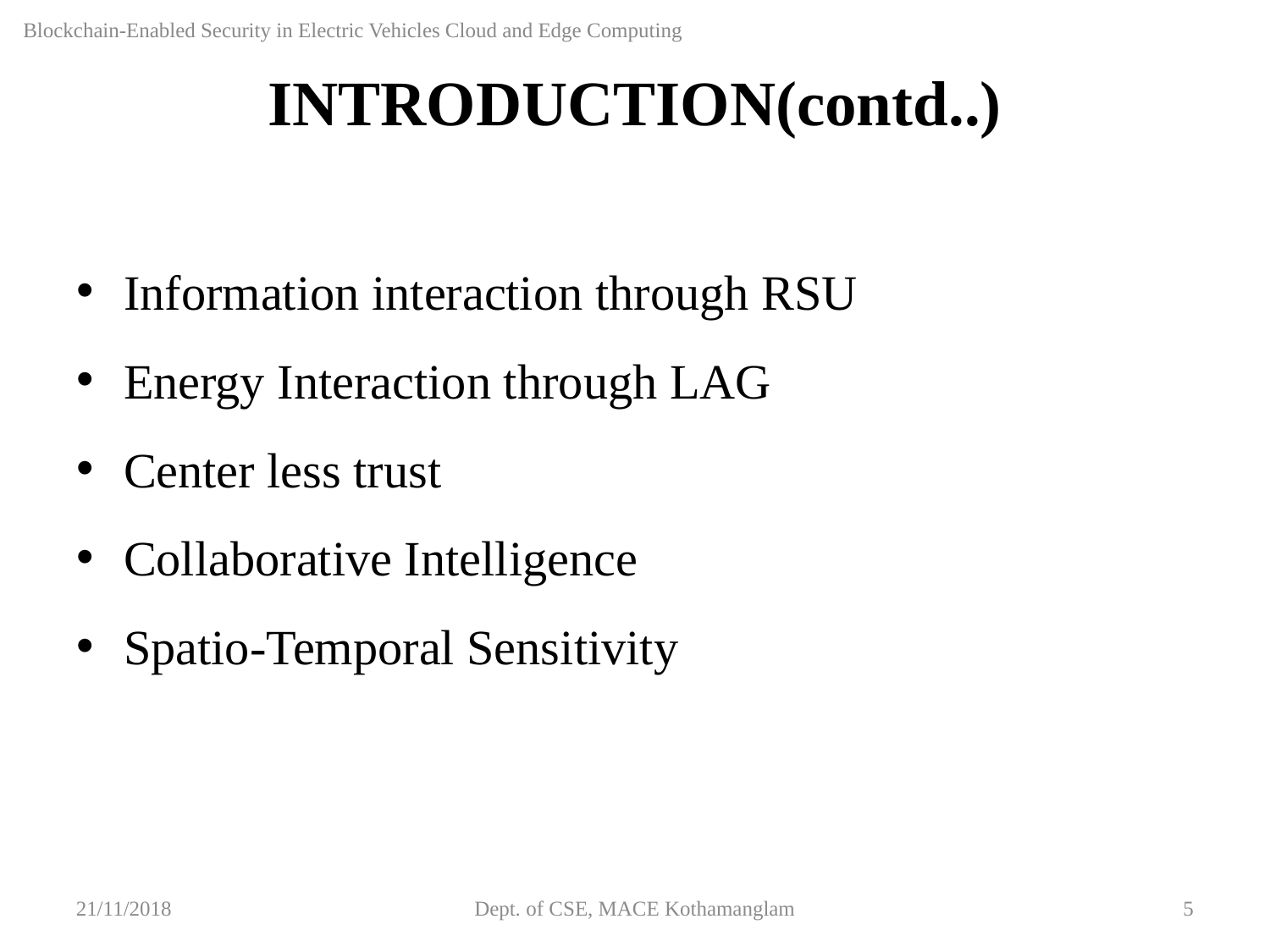

Blockchain-Enabled Security in Electric Vehicles Cloud and Edge Computing

INTRODUCTION(contd..)
Information interaction through RSU
Energy Interaction through LAG
Center less trust
Collaborative Intelligence
Spatio-Temporal Sensitivity

21/11/2018
Dept. of CSE, MACE Kothamanglam
5